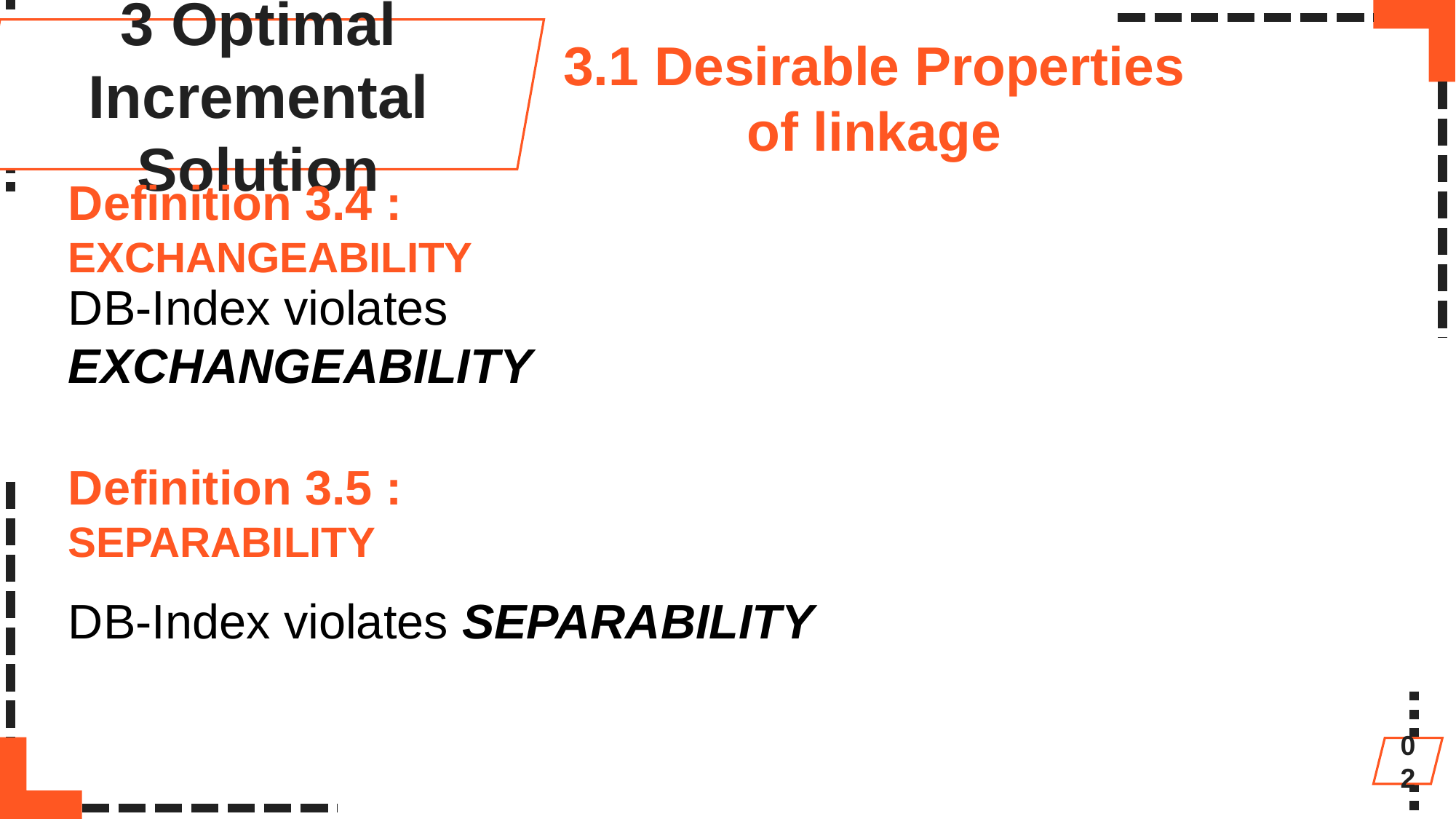

3 Optimal Incremental Solution
3.1 Desirable Properties of linkage
Definition 3.4 : EXCHANGEABILITY
DB-Index violates EXCHANGEABILITY
Definition 3.5 : SEPARABILITY
DB-Index violates SEPARABILITY

02